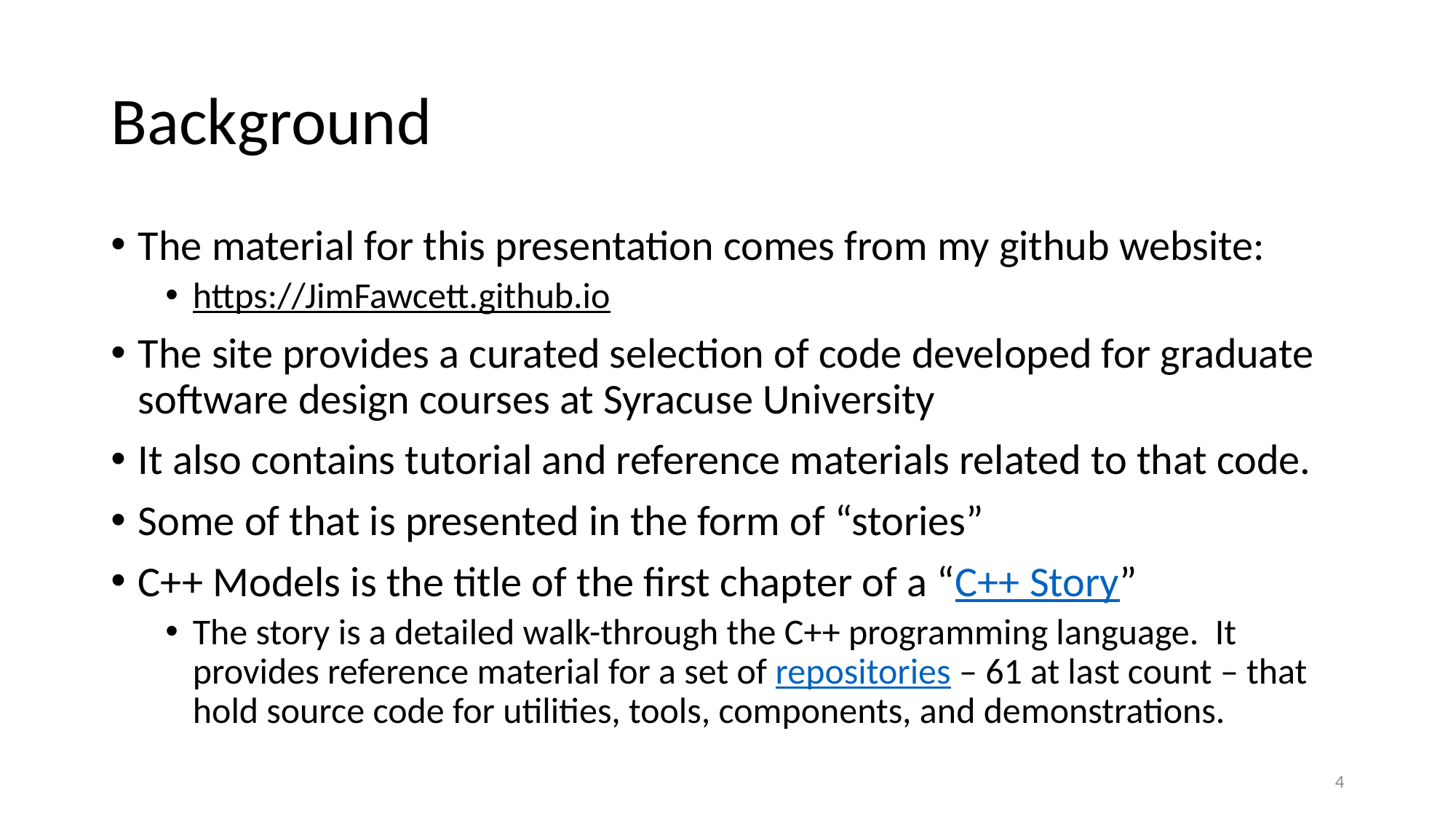

# Background
The material for this presentation comes from my github website:
https://JimFawcett.github.io
The site provides a curated selection of code developed for graduate software design courses at Syracuse University
It also contains tutorial and reference materials related to that code.
Some of that is presented in the form of “stories”
C++ Models is the title of the first chapter of a “C++ Story”
The story is a detailed walk-through the C++ programming language.  It provides reference material for a set of repositories – 61 at last count – that hold source code for utilities, tools, components, and demonstrations.

4